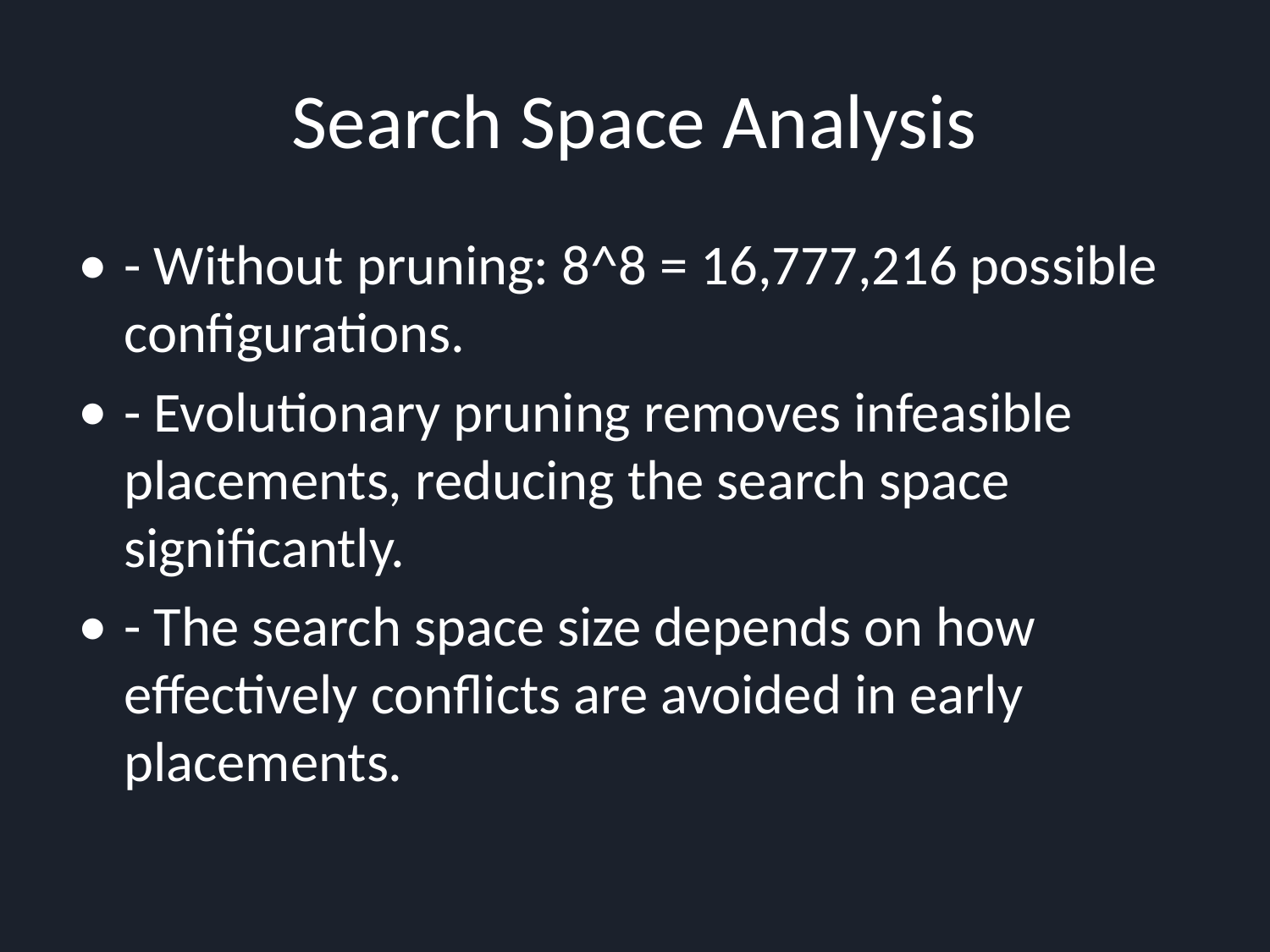

# Search Space Analysis
- Without pruning: 8^8 = 16,777,216 possible configurations.
- Evolutionary pruning removes infeasible placements, reducing the search space significantly.
- The search space size depends on how effectively conflicts are avoided in early placements.